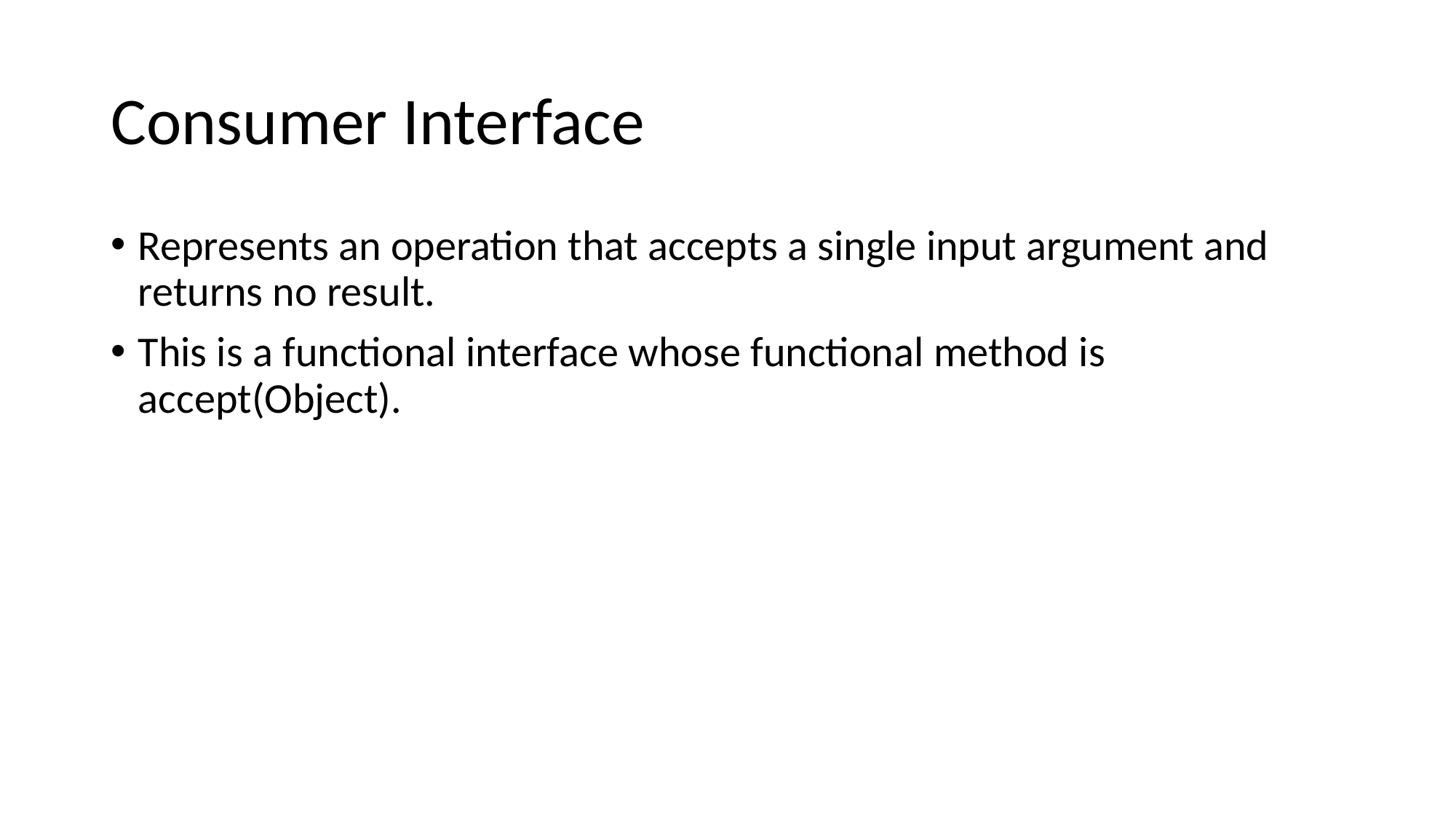

# Consumer Interface
Represents an operation that accepts a single input argument and returns no result.
This is a functional interface whose functional method is accept(Object).